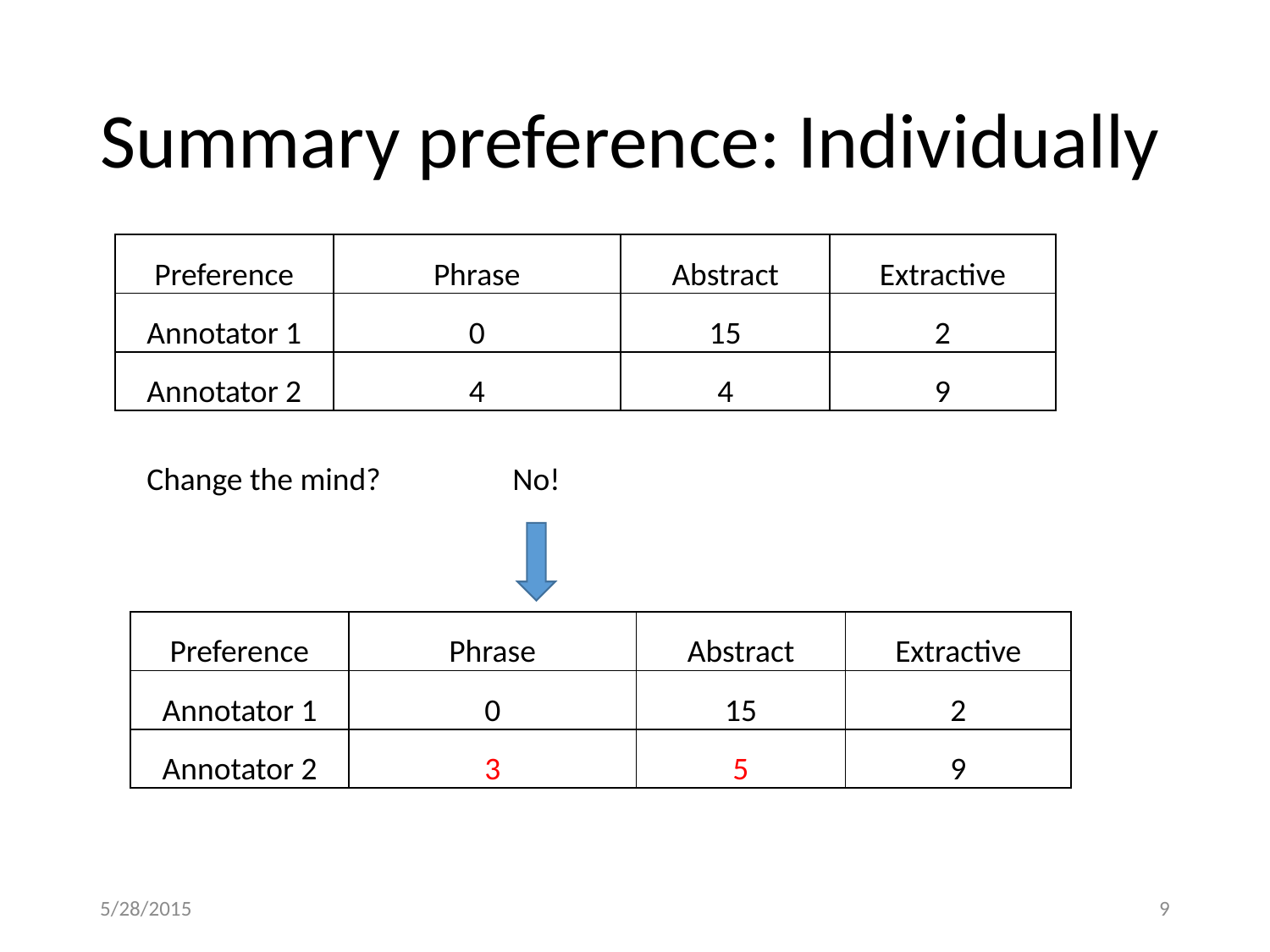

# Summary preference: Individually
| Preference | Phrase | Abstract | Extractive |
| --- | --- | --- | --- |
| Annotator 1 | 0 | 15 | 2 |
| Annotator 2 | 4 | 4 | 9 |
Change the mind?
No!

| Preference | Phrase | Abstract | Extractive |
| --- | --- | --- | --- |
| Annotator 1 | 0 | 15 | 2 |
| Annotator 2 | 3 | 5 | 9 |
5/28/2015
9